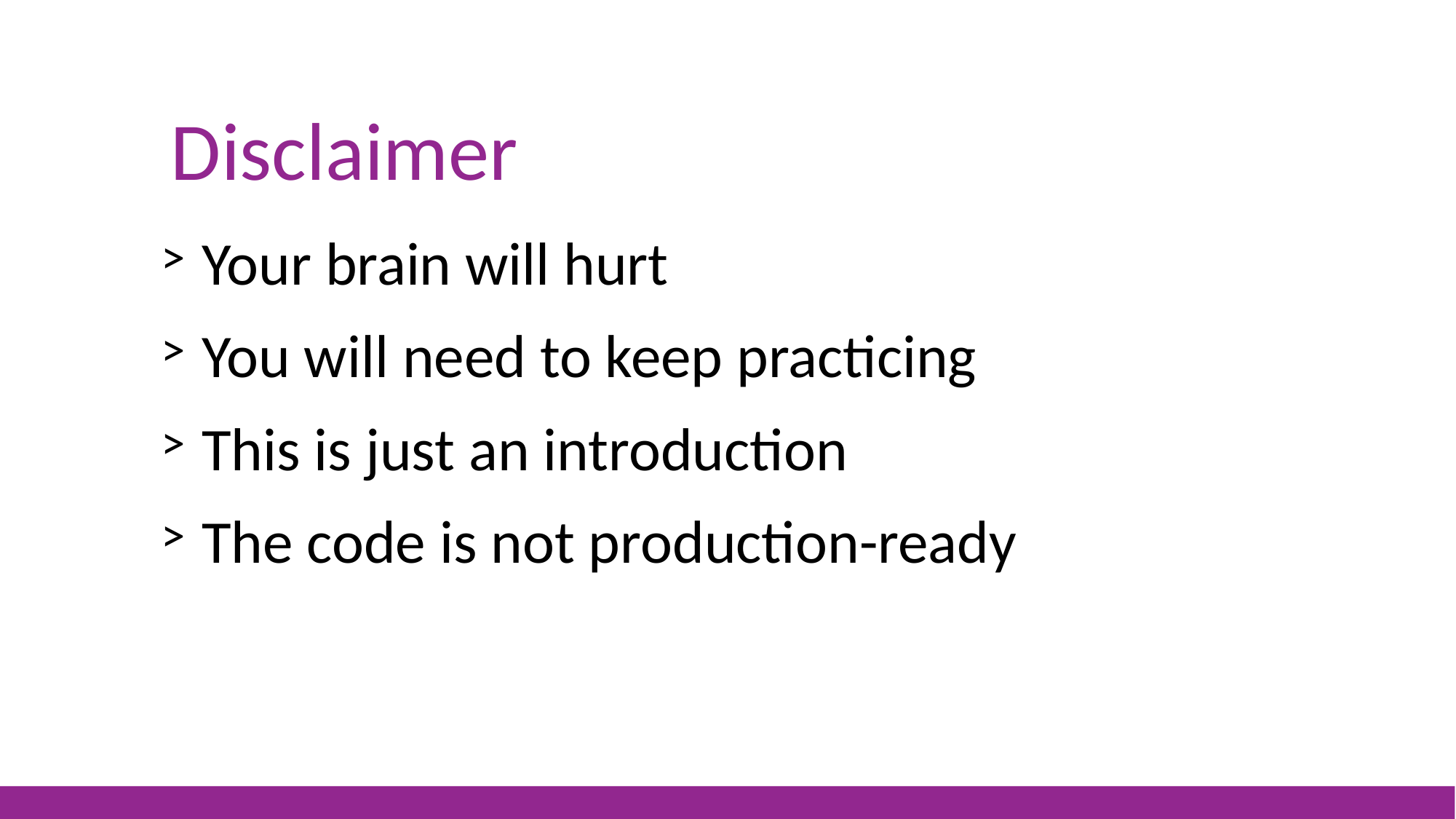

# Disclaimer
 Your brain will hurt
 You will need to keep practicing
 This is just an introduction
 The code is not production-ready